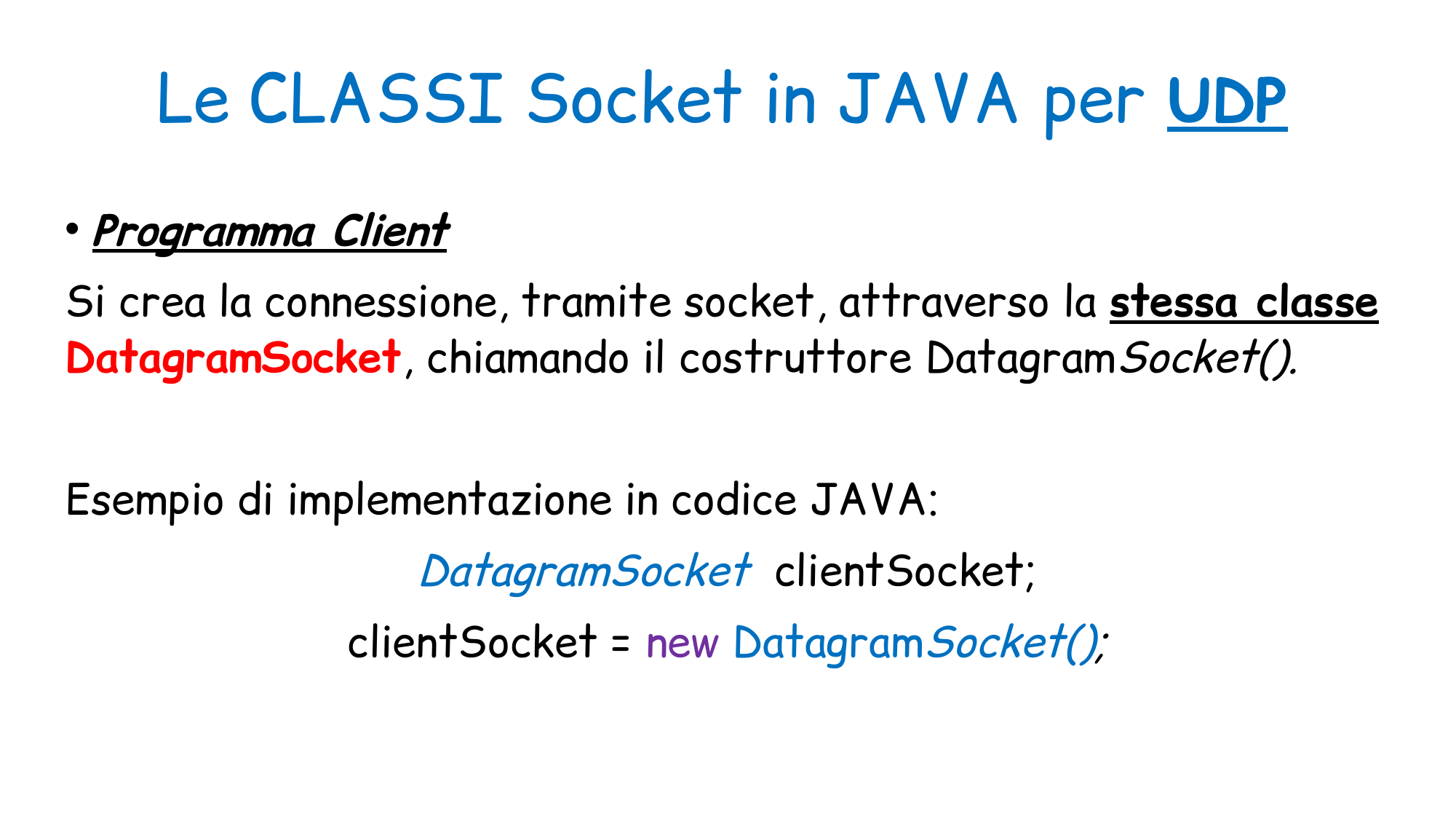

# Le CLASSI Socket in JAVA per UDP
Programma Client
Si crea la connessione, tramite socket, attraverso la stessa classe DatagramSocket, chiamando il costruttore DatagramSocket().

Esempio di implementazione in codice JAVA:
DatagramSocket  clientSocket;
clientSocket = new DatagramSocket();